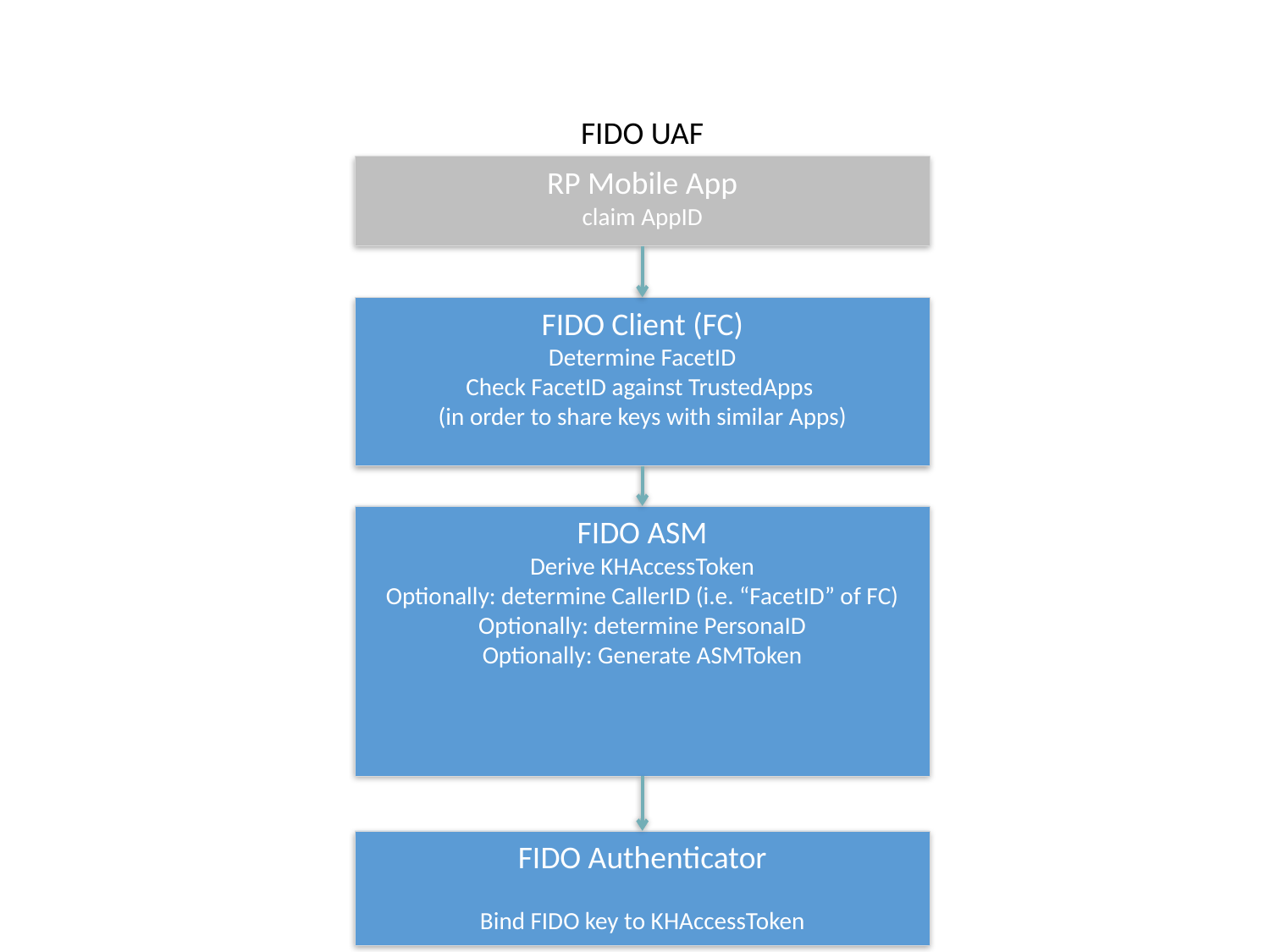

FIDO UAF
RP Mobile App
claim AppID
FIDO Client (FC)
Determine FacetID
Check FacetID against TrustedApps
(in order to share keys with similar Apps)

FIDO ASM
Derive KHAccessToken
Optionally: determine CallerID (i.e. “FacetID” of FC)
Optionally: determine PersonaID
Optionally: Generate ASMToken

FIDO Authenticator

Bind FIDO key to KHAccessToken